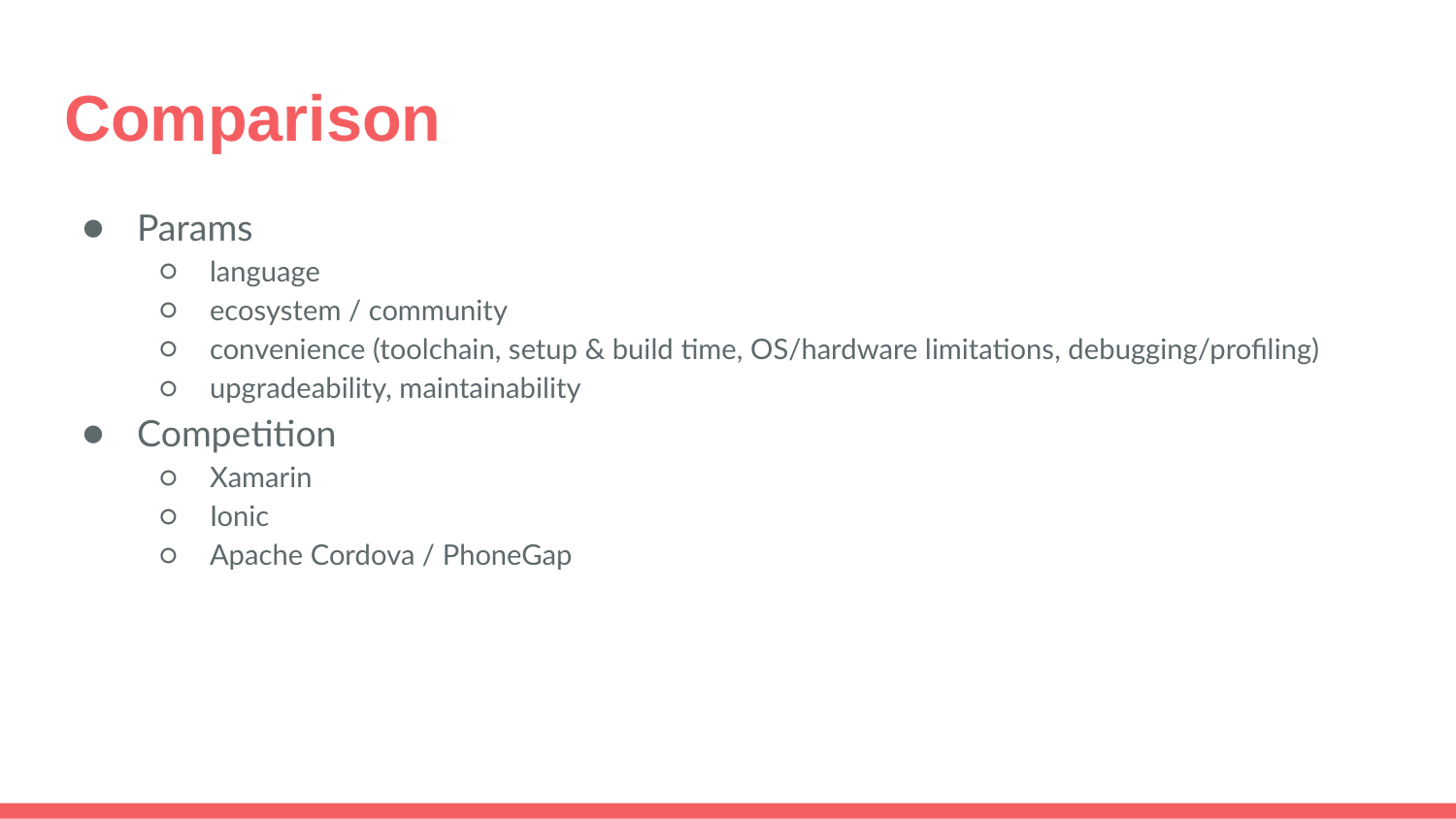

# Comparison
Params
language
ecosystem / community
convenience (toolchain, setup & build time, OS/hardware limitations, debugging/profiling)
upgradeability, maintainability
Competition
Xamarin
Ionic
Apache Cordova / PhoneGap